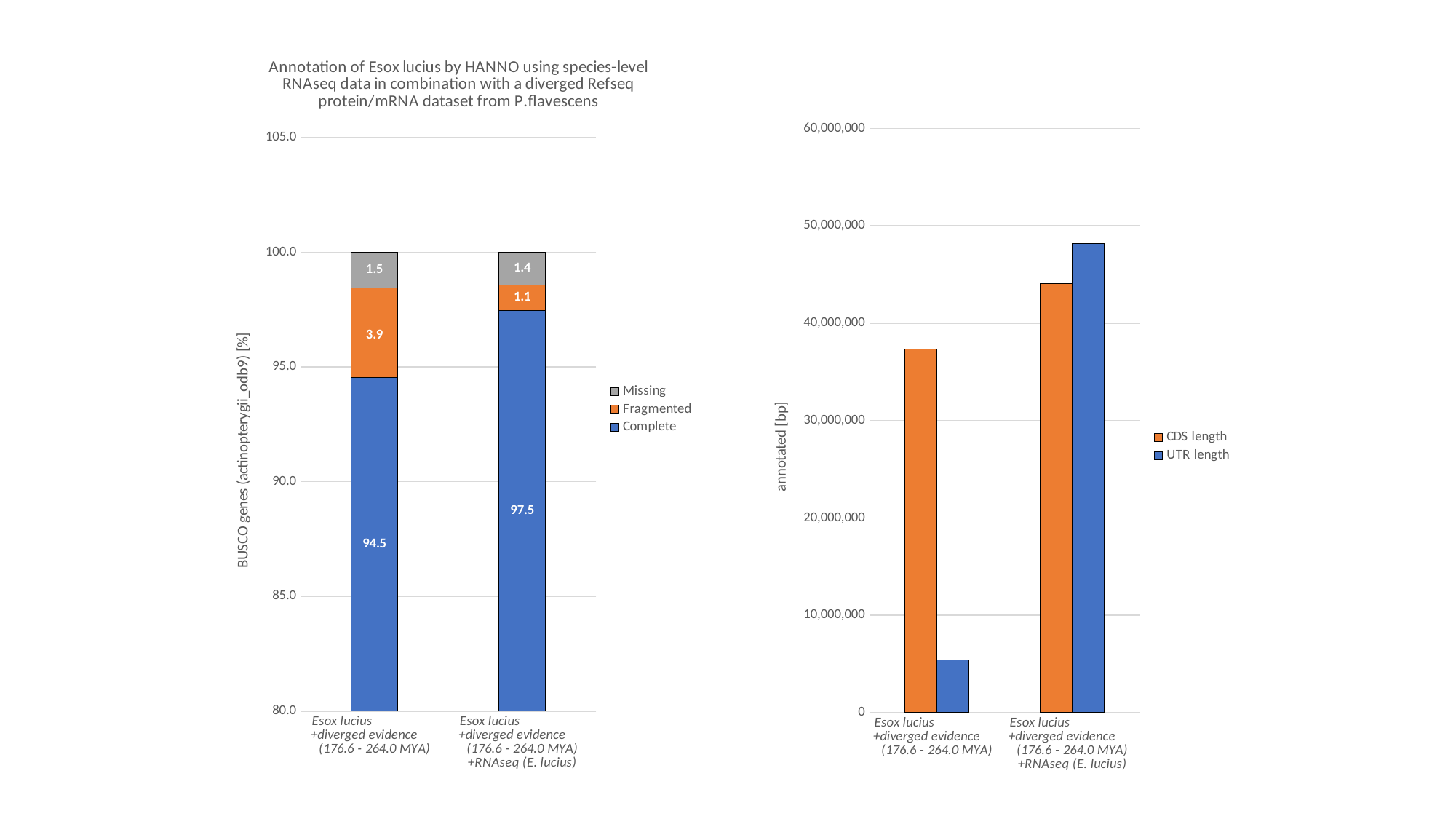

### Chart: Annotation of Esox lucius by HANNO using species-level RNAseq data in combination with a diverged Refseq protein/mRNA dataset from P.flavescens

| Category | Complete | Fragmented | Missing |
|---|---|---|---|
| Esox lucius                    +diverged evidence       (176.6 - 264.0 MYA) | 94.5462 | 3.90489 | 1.54887 |
| Esox lucius                    +diverged evidence       (176.6 - 264.0 MYA) +RNAseq (E. lucius) | 97.4695 | 1.11257 | 1.41798 |

### Chart

| Category | CDS length | UTR length |
|---|---|---|
| Esox lucius                    +diverged evidence       (176.6 - 264.0 MYA) | 37358478.0 | 5428294.0 |
| Esox lucius                    +diverged evidence       (176.6 - 264.0 MYA) +RNAseq (E. lucius) | 44071989.0 | 48182224.0 |